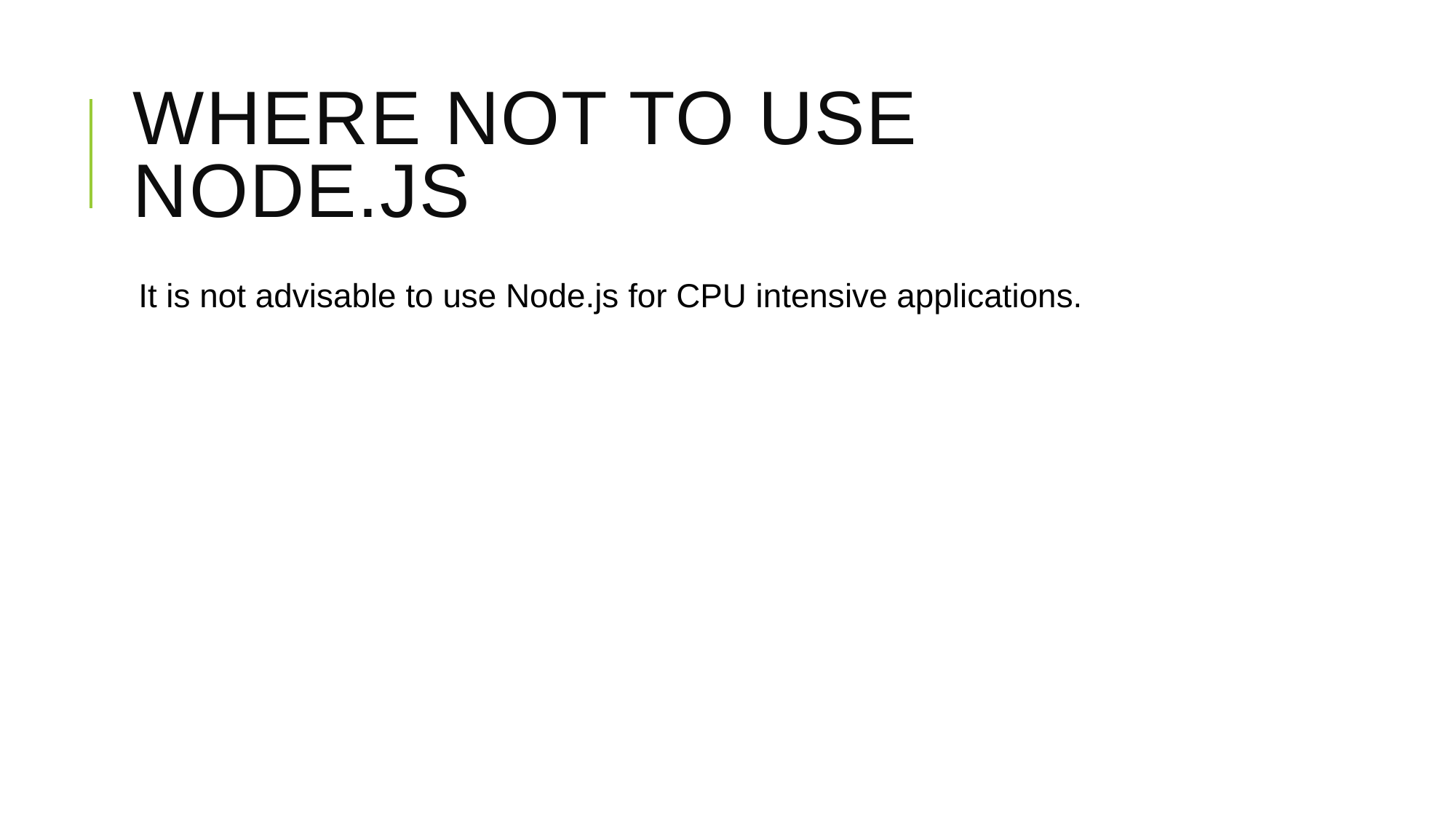

# Where Not to Use Node.js
It is not advisable to use Node.js for CPU intensive applications.